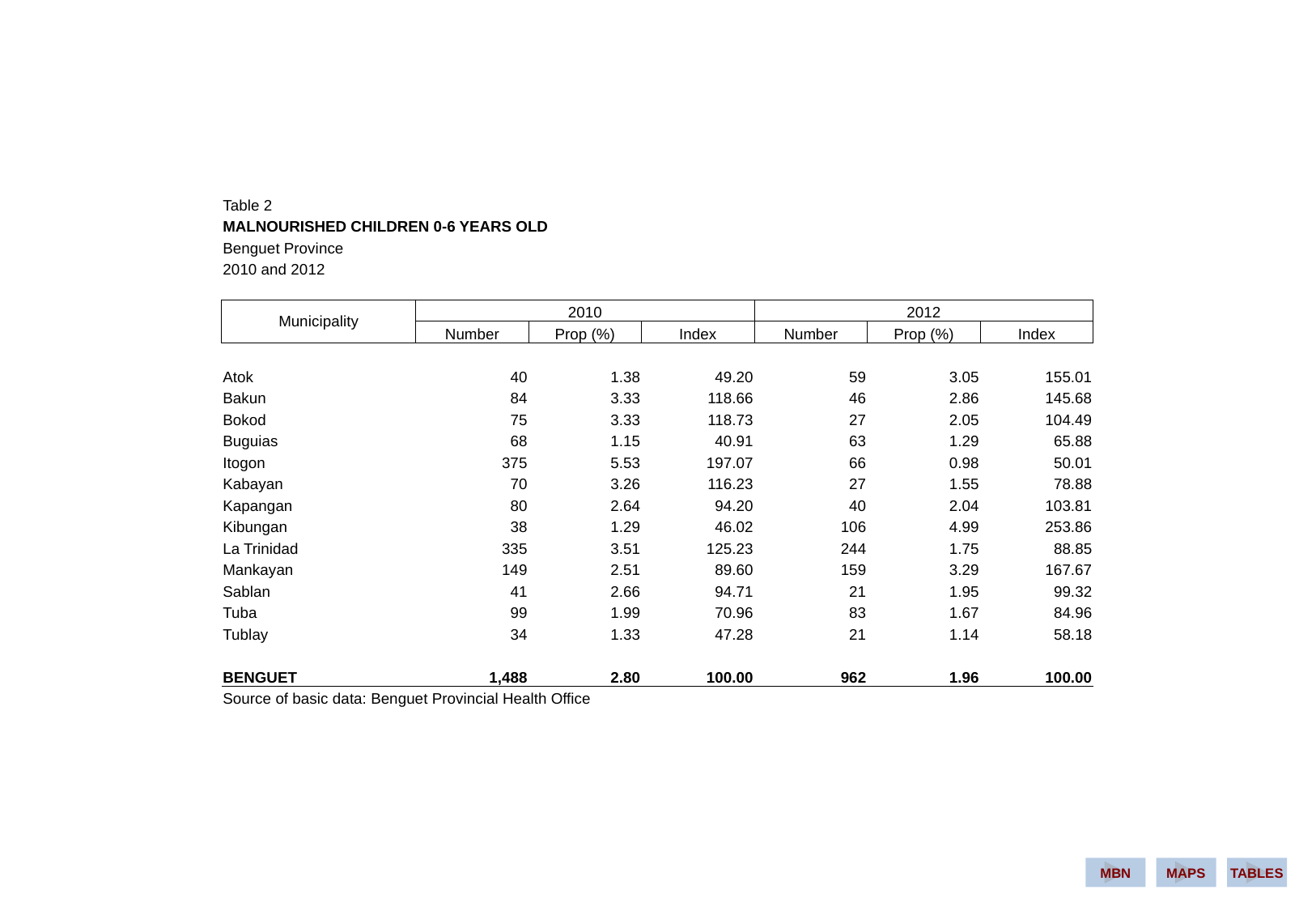

| Table 2 |  |  |  |  |  |  |
| --- | --- | --- | --- | --- | --- | --- |
| MALNOURISHED CHILDREN 0-6 YEARS OLD |  |  |  |  |  |  |
| Benguet Province |  |  |  |  |  |  |
| 2010 and 2012 |  |  |  |  |  |  |
|  |  |  |  |  |  |  |
| Municipality | 2010 |  |  | 2012 |  |  |
|  | Number | Prop (%) | Index | Number | Prop (%) | Index |
|  |  |  |  |  |  |  |
| Atok | 40 | 1.38 | 49.20 | 59 | 3.05 | 155.01 |
| Bakun | 84 | 3.33 | 118.66 | 46 | 2.86 | 145.68 |
| Bokod | 75 | 3.33 | 118.73 | 27 | 2.05 | 104.49 |
| Buguias | 68 | 1.15 | 40.91 | 63 | 1.29 | 65.88 |
| Itogon | 375 | 5.53 | 197.07 | 66 | 0.98 | 50.01 |
| Kabayan | 70 | 3.26 | 116.23 | 27 | 1.55 | 78.88 |
| Kapangan | 80 | 2.64 | 94.20 | 40 | 2.04 | 103.81 |
| Kibungan | 38 | 1.29 | 46.02 | 106 | 4.99 | 253.86 |
| La Trinidad | 335 | 3.51 | 125.23 | 244 | 1.75 | 88.85 |
| Mankayan | 149 | 2.51 | 89.60 | 159 | 3.29 | 167.67 |
| Sablan | 41 | 2.66 | 94.71 | 21 | 1.95 | 99.32 |
| Tuba | 99 | 1.99 | 70.96 | 83 | 1.67 | 84.96 |
| Tublay | 34 | 1.33 | 47.28 | 21 | 1.14 | 58.18 |
|  |  |  |  |  |  |  |
| BENGUET | 1,488 | 2.80 | 100.00 | 962 | 1.96 | 100.00 |
| Source of basic data: Benguet Provincial Health Office |  |  |  |  |  |  |
MBN
MAPS
TABLES